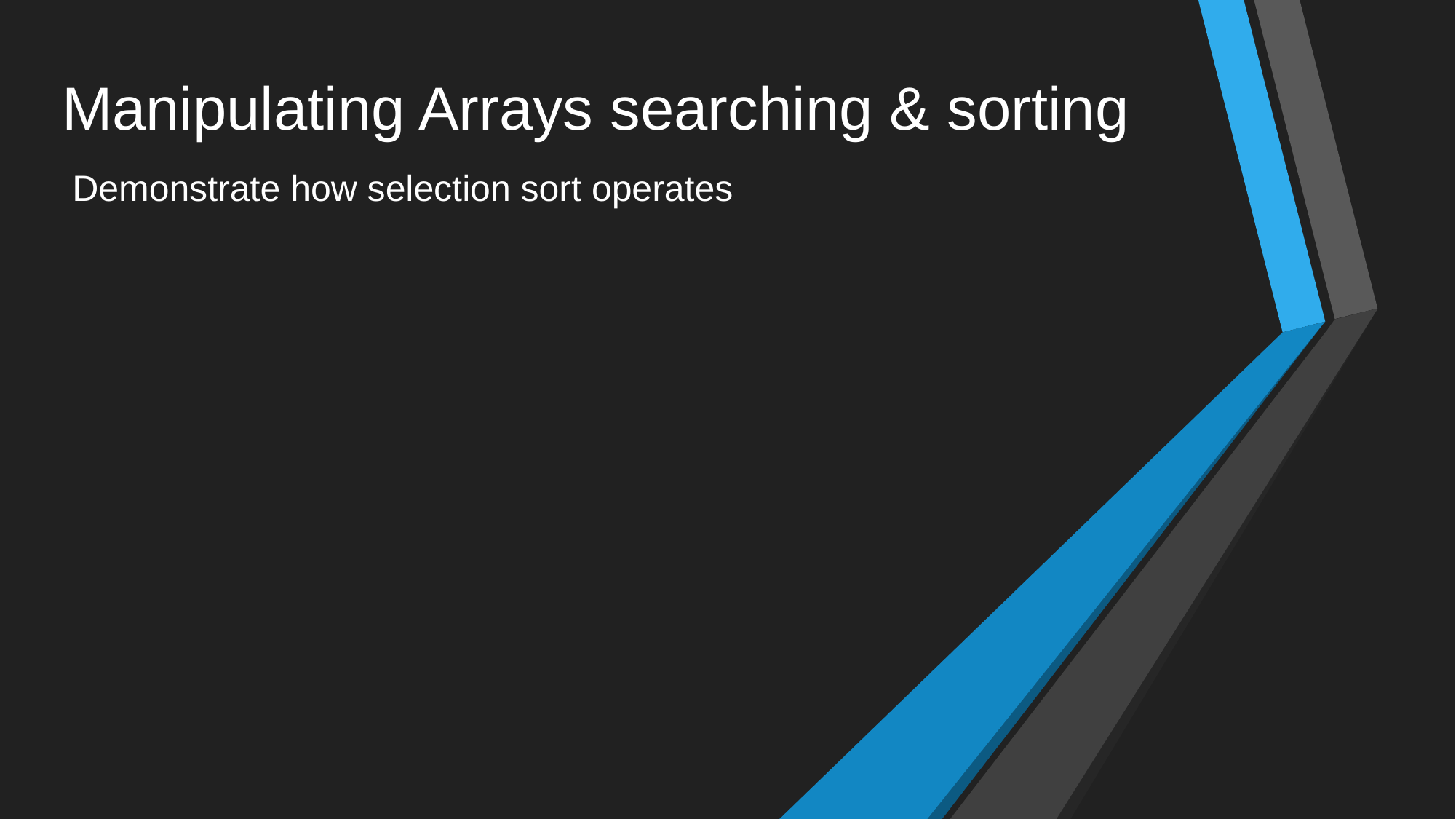

# Manipulating Arrays searching & sorting
Demonstrate how selection sort operates